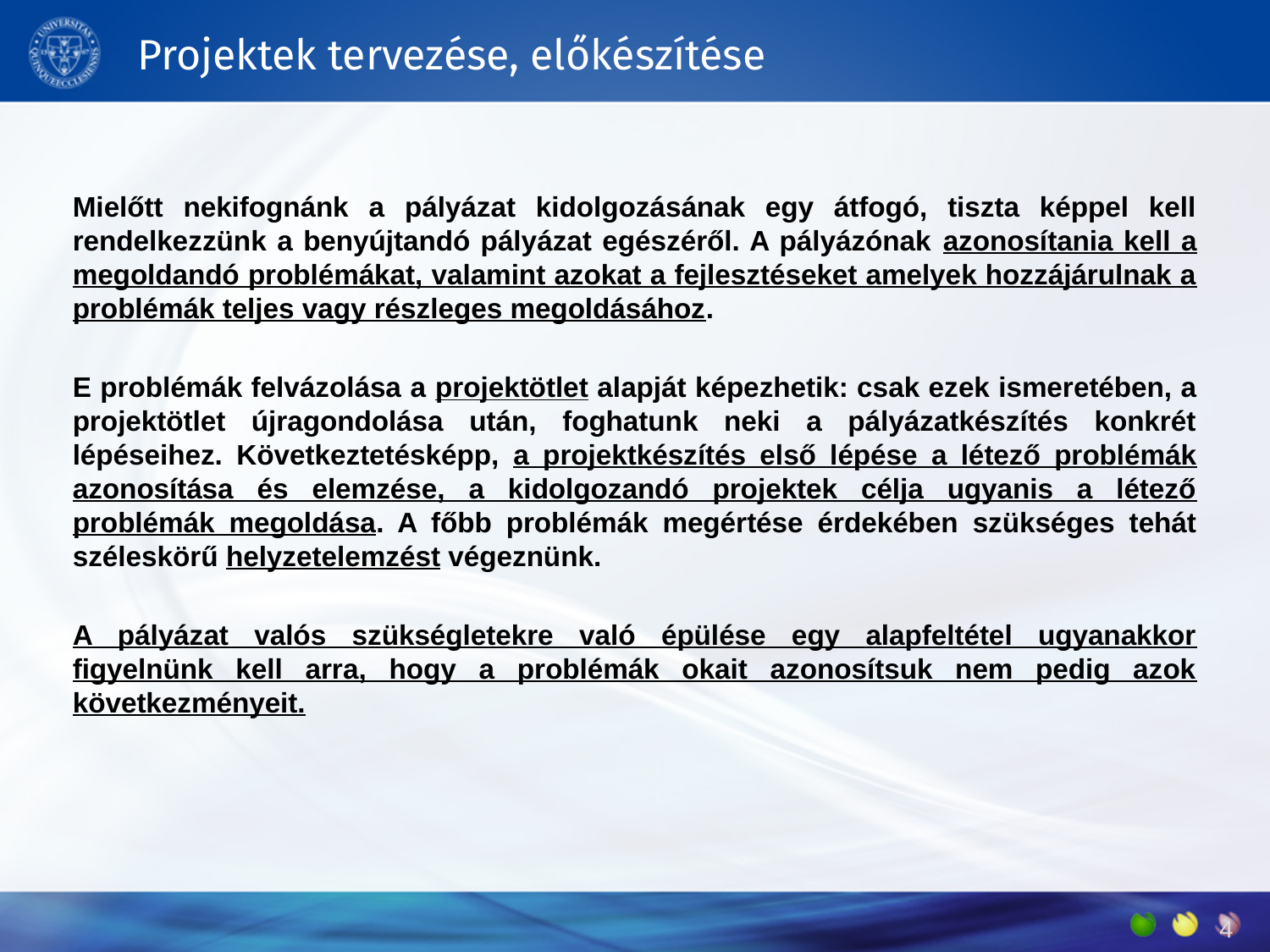

# Projektek tervezése, előkészítése

Mielőtt nekifognánk a pályázat kidolgozásának egy átfogó, tiszta képpel kell rendelkezzünk a benyújtandó pályázat egészéről. A pályázónak azonosítania kell a megoldandó problémákat, valamint azokat a fejlesztéseket amelyek hozzájárulnak a problémák teljes vagy részleges megoldásához.

E problémák felvázolása a projektötlet alapját képezhetik: csak ezek ismeretében, a projektötlet újragondolása után, foghatunk neki a pályázatkészítés konkrét lépéseihez. Következtetésképp, a projektkészítés első lépése a létező problémák azonosítása és elemzése, a kidolgozandó projektek célja ugyanis a létező problémák megoldása. A főbb problémák megértése érdekében szükséges tehát széleskörű helyzetelemzést végeznünk.

A pályázat valós szükségletekre való épülése egy alapfeltétel ugyanakkor figyelnünk kell arra, hogy a problémák okait azonosítsuk nem pedig azok következményeit.

2019. 09. 30.
4